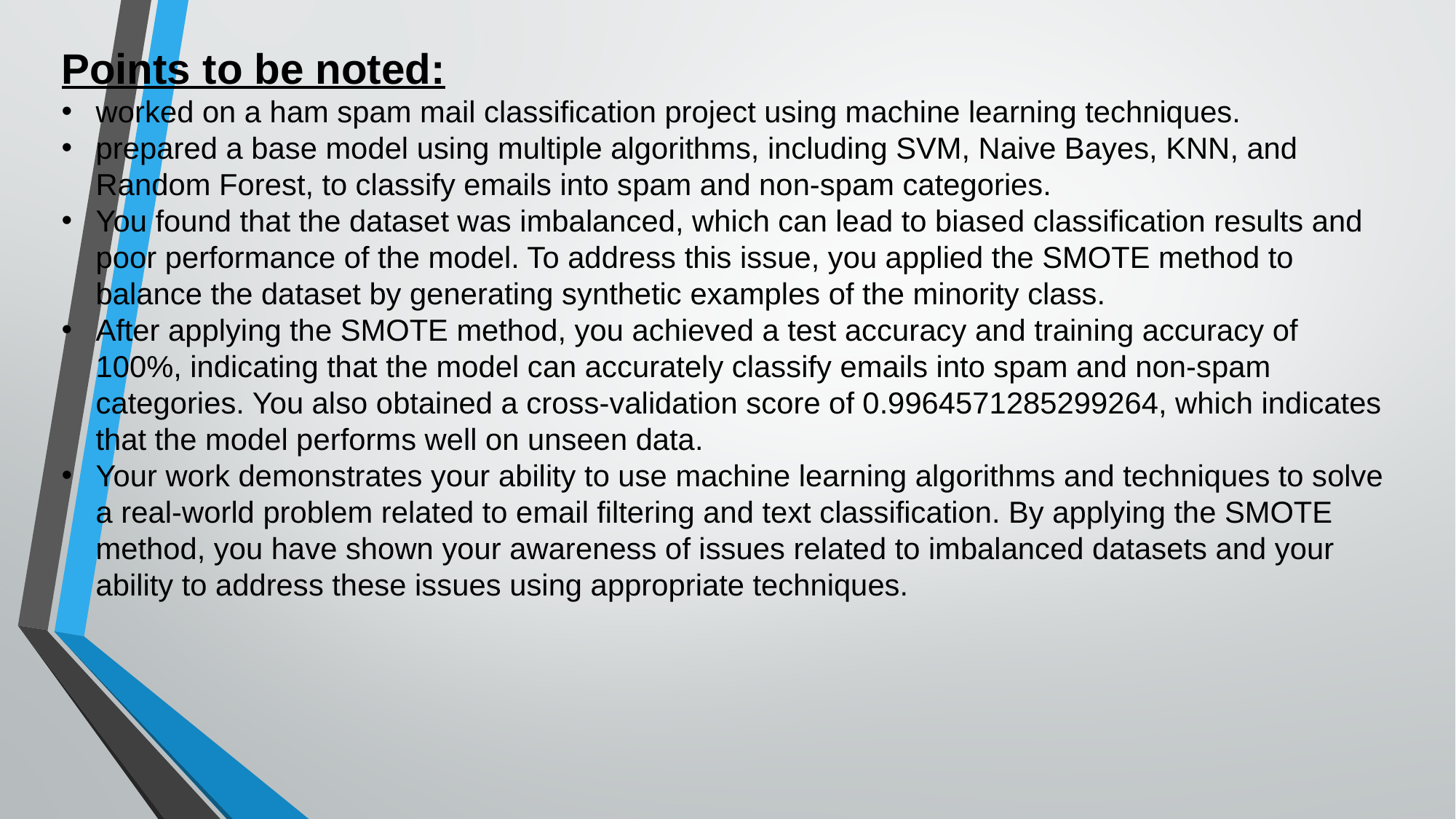

Points to be noted:
worked on a ham spam mail classification project using machine learning techniques.
prepared a base model using multiple algorithms, including SVM, Naive Bayes, KNN, and Random Forest, to classify emails into spam and non-spam categories.
You found that the dataset was imbalanced, which can lead to biased classification results and poor performance of the model. To address this issue, you applied the SMOTE method to balance the dataset by generating synthetic examples of the minority class.
After applying the SMOTE method, you achieved a test accuracy and training accuracy of 100%, indicating that the model can accurately classify emails into spam and non-spam categories. You also obtained a cross-validation score of 0.9964571285299264, which indicates that the model performs well on unseen data.
Your work demonstrates your ability to use machine learning algorithms and techniques to solve a real-world problem related to email filtering and text classification. By applying the SMOTE method, you have shown your awareness of issues related to imbalanced datasets and your ability to address these issues using appropriate techniques.